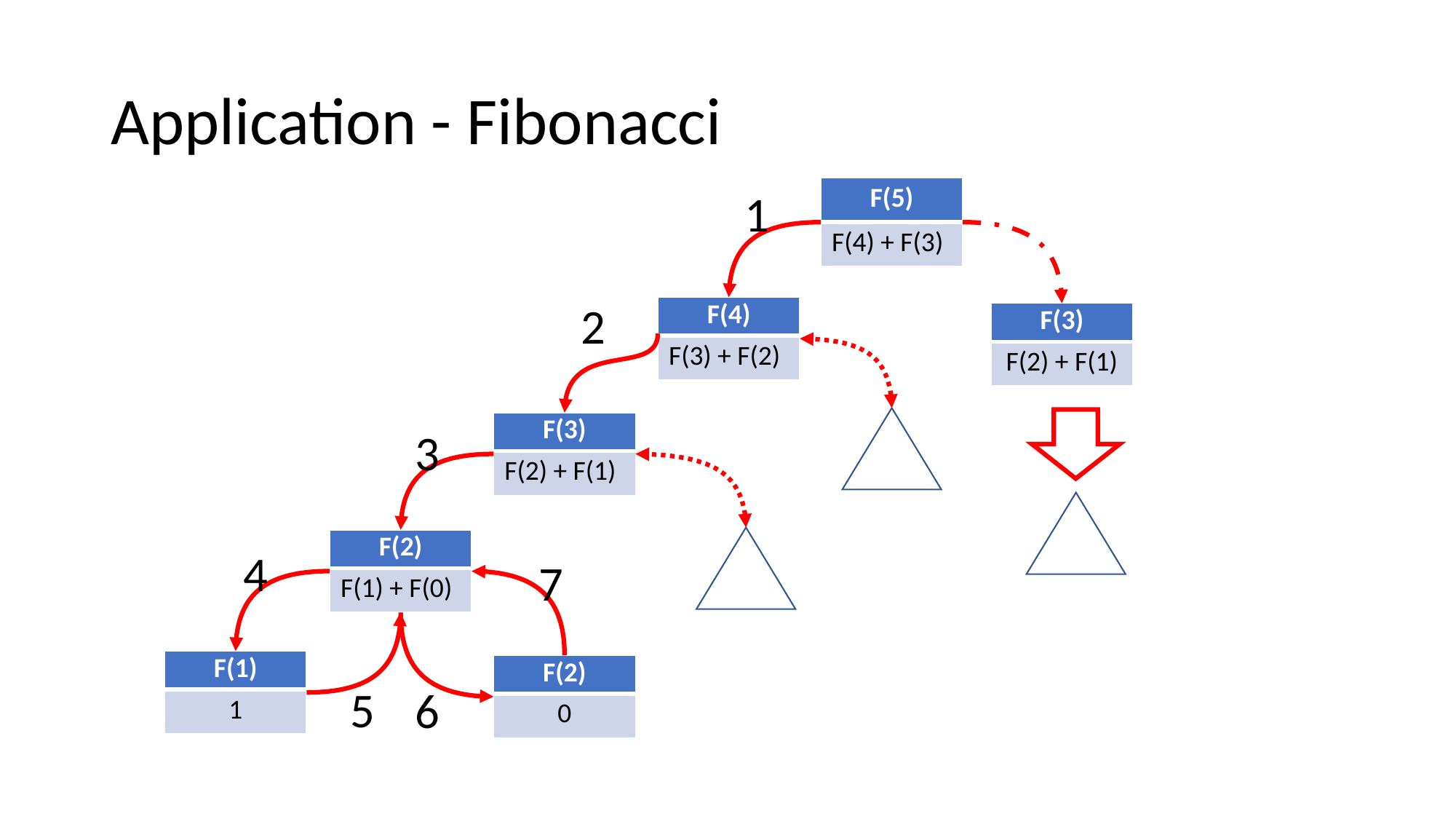

# Application - Fibonacci
1
| F(5) |
| --- |
| F(4) + F(3) |
2
| F(4) |
| --- |
| F(3) + F(2) |
| F(3) |
| --- |
| F(2) + F(1) |

| F(3) |
| --- |
| F(2) + F(1) |
3

| F(2) |
| --- |
| F(1) + F(0) |
4
7
| F(1) |
| --- |
| 1 |
| F(2) |
| --- |
| 0 |
5
6